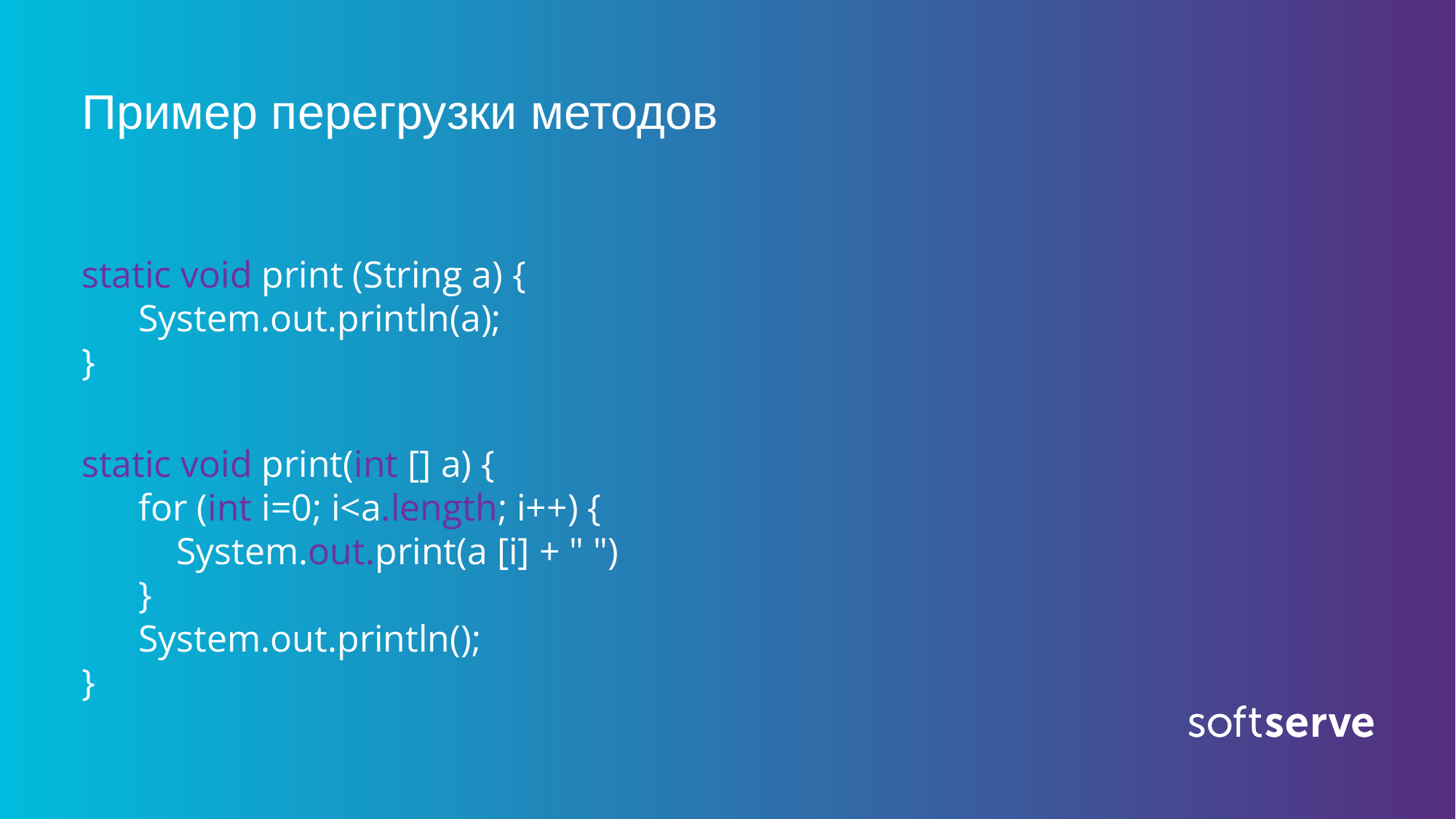

# Пример перегрузки методов
static void print (String a) {
      System.out.println(a);
}
static void print(int [] a) {
      for (int i=0; i<a.length; i++) {
          System.out.print(a [i] + " ")
      }
      System.out.println();
}